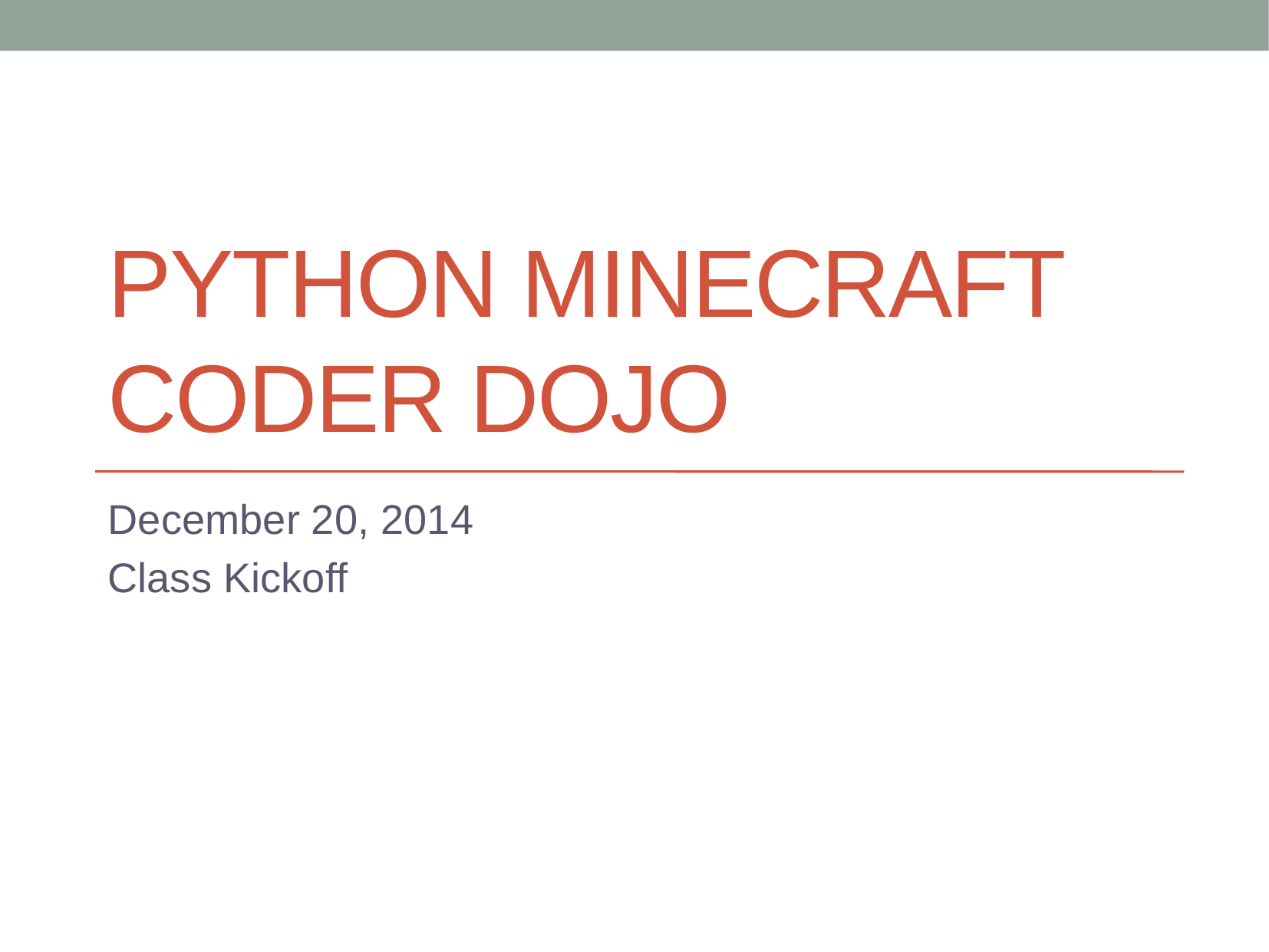

# Python Minecraft Coder Dojo

December 20, 2014
Class Kickoff